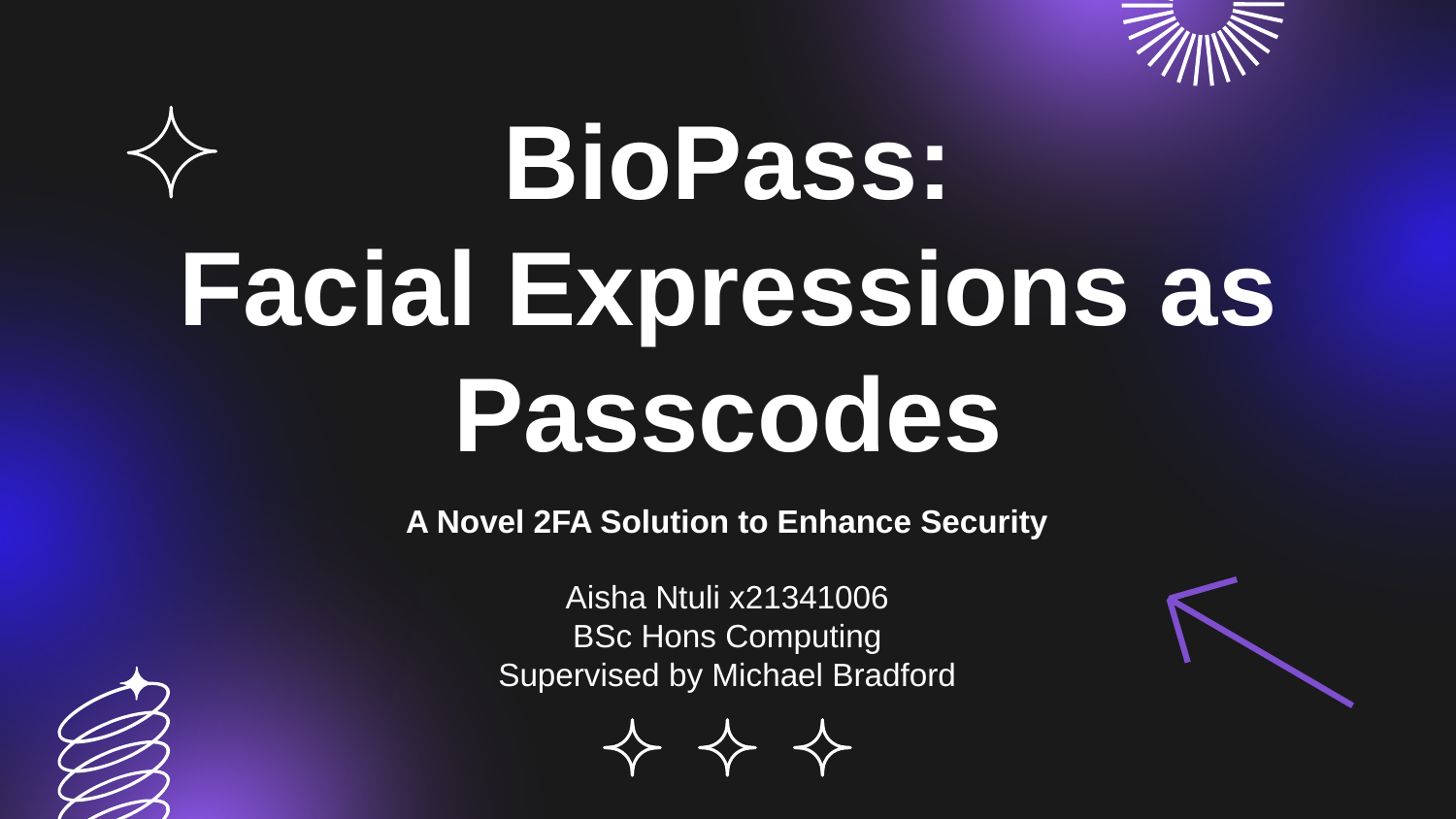

# BioPass: Facial Expressions as Passcodes
A Novel 2FA Solution to Enhance Security
Aisha Ntuli x21341006
BSc Hons Computing
Supervised by Michael Bradford